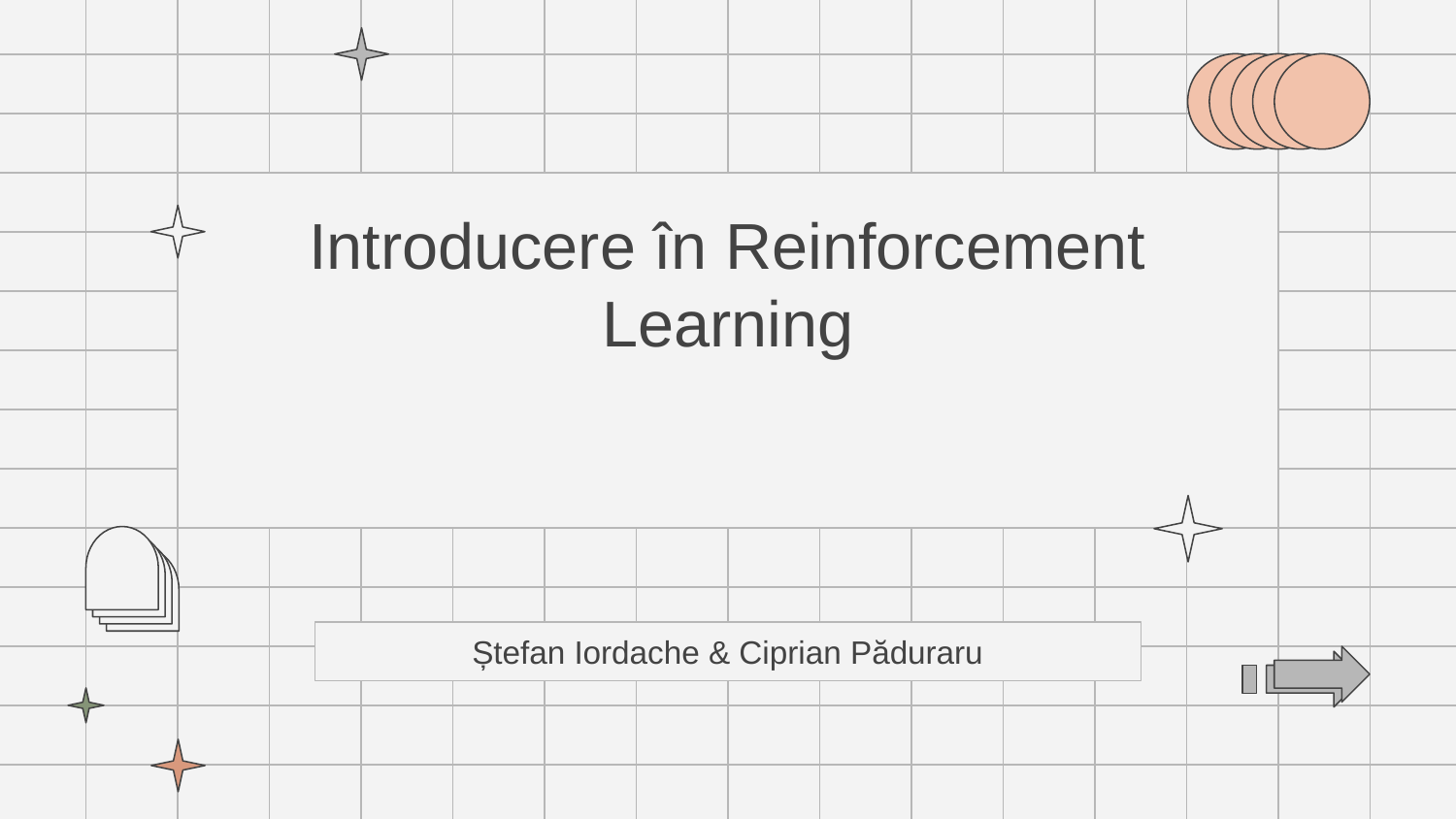

# Introducere în Reinforcement Learning

Cursul #1

Ștefan Iordache & Ciprian Păduraru